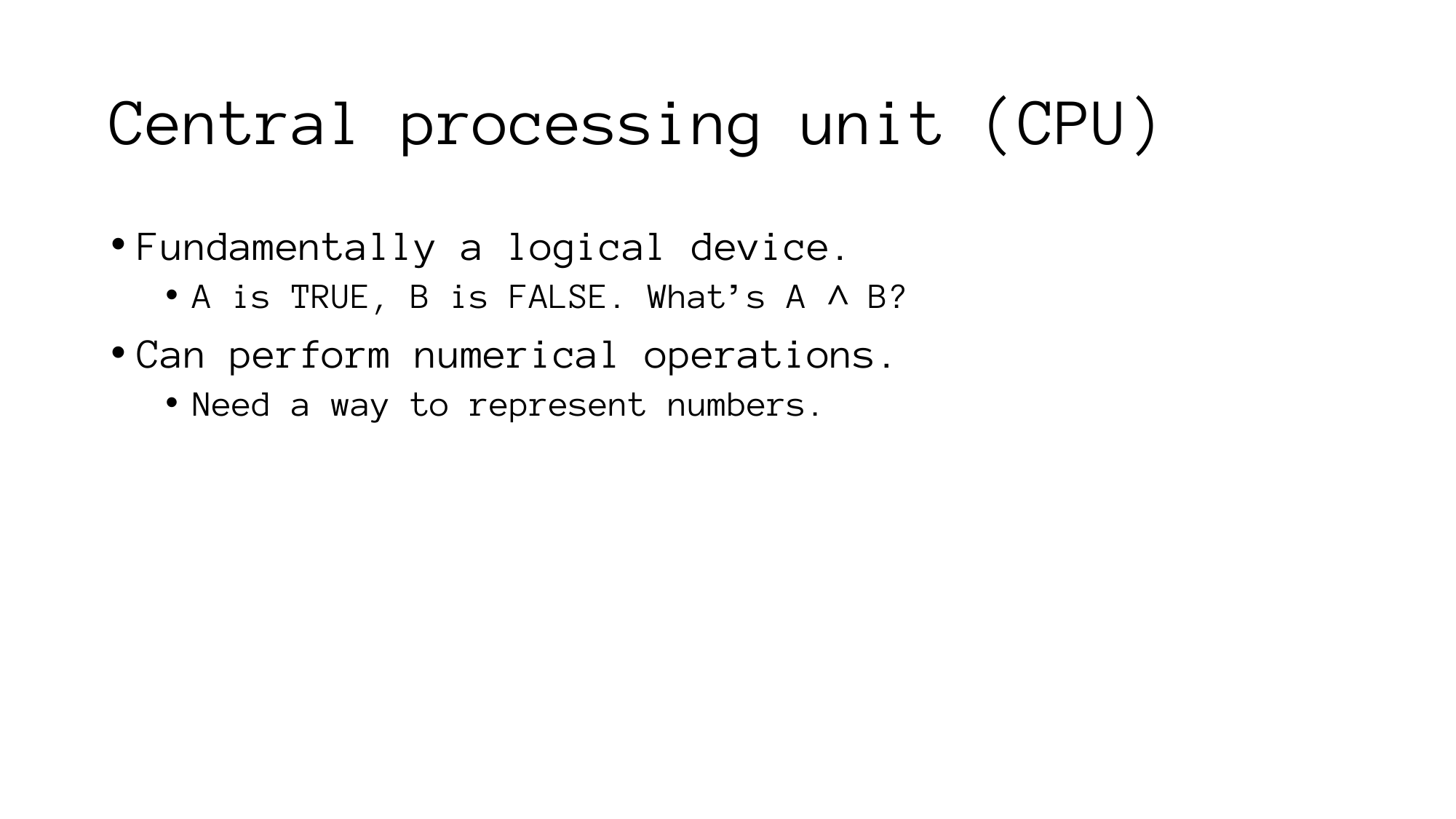

# Central processing unit (CPU)
Fundamentally a logical device.
A is TRUE, B is FALSE. What’s A ∧ B?
Can perform numerical operations.
Need a way to represent numbers.